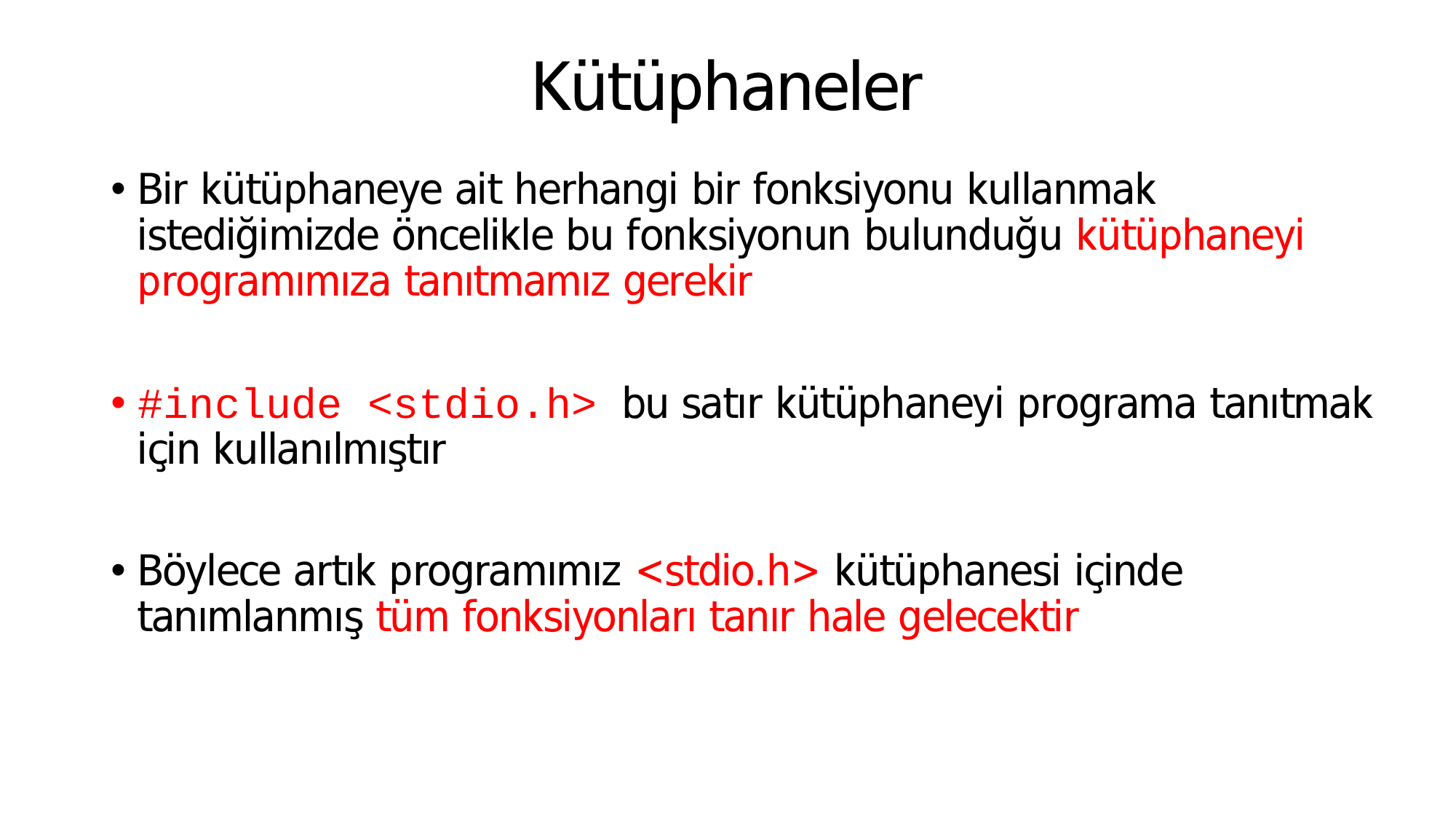

# Kütüphaneler
Bir kütüphaneye ait herhangi bir fonksiyonu kullanmak istediğimizde öncelikle bu fonksiyonun bulunduğu kütüphaneyi programımıza tanıtmamız gerekir

#include <stdio.h> bu satır kütüphaneyi programa tanıtmak için kullanılmıştır

Böylece artık programımız <stdio.h> kütüphanesi içinde tanımlanmış tüm fonksiyonları tanır hale gelecektir